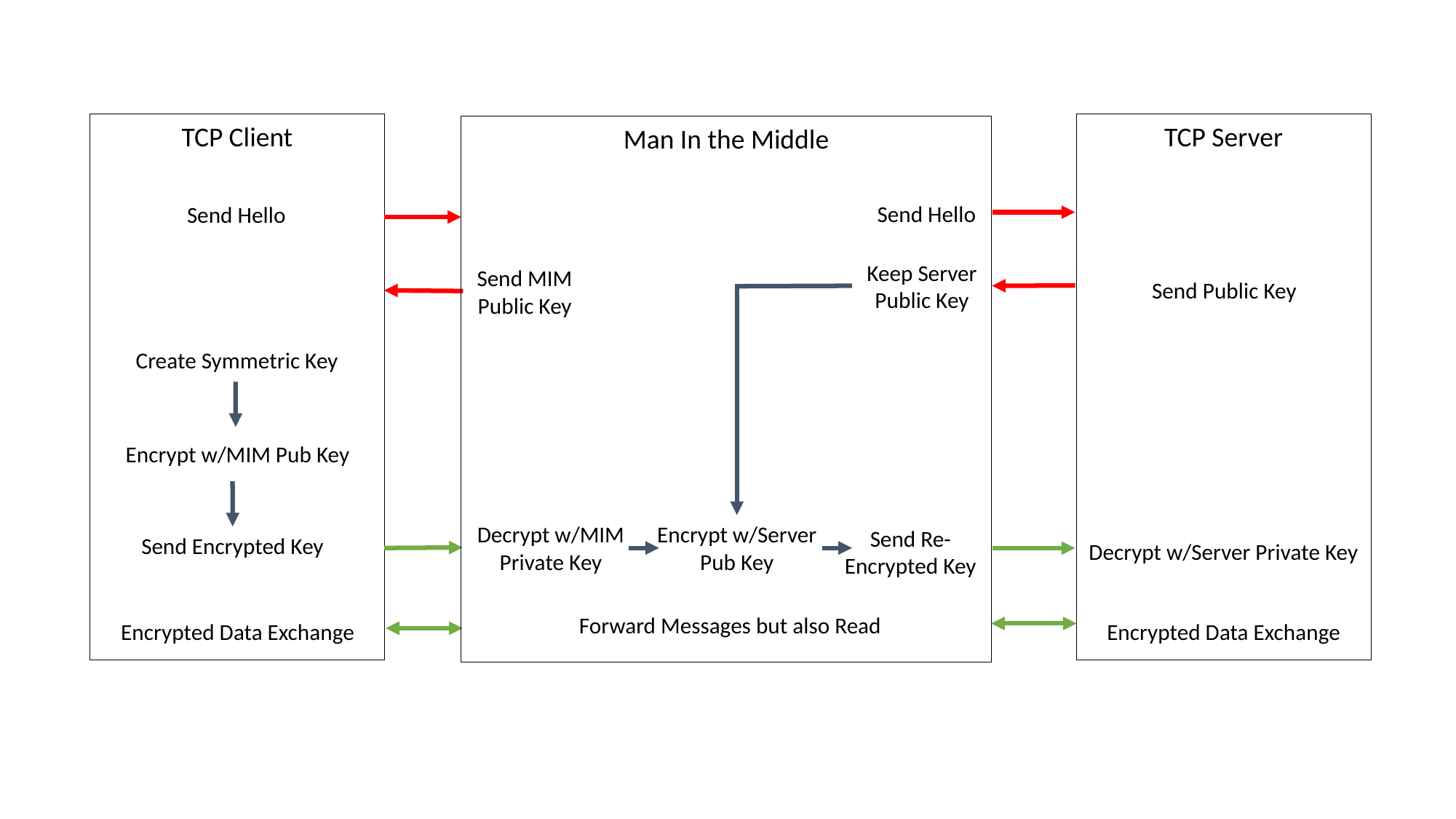

TCP Client
TCP Server
Man In the Middle
Send Hello
Send Hello
Keep Server Public Key
Send MIM Public Key
Send Public Key
Create Symmetric Key
Encrypt w/MIM Pub Key
Decrypt w/MIM Private Key
Encrypt w/Server Pub Key
Send Re-Encrypted Key
Send Encrypted Key
Decrypt w/Server Private Key
Forward Messages but also Read
Encrypted Data Exchange
Encrypted Data Exchange